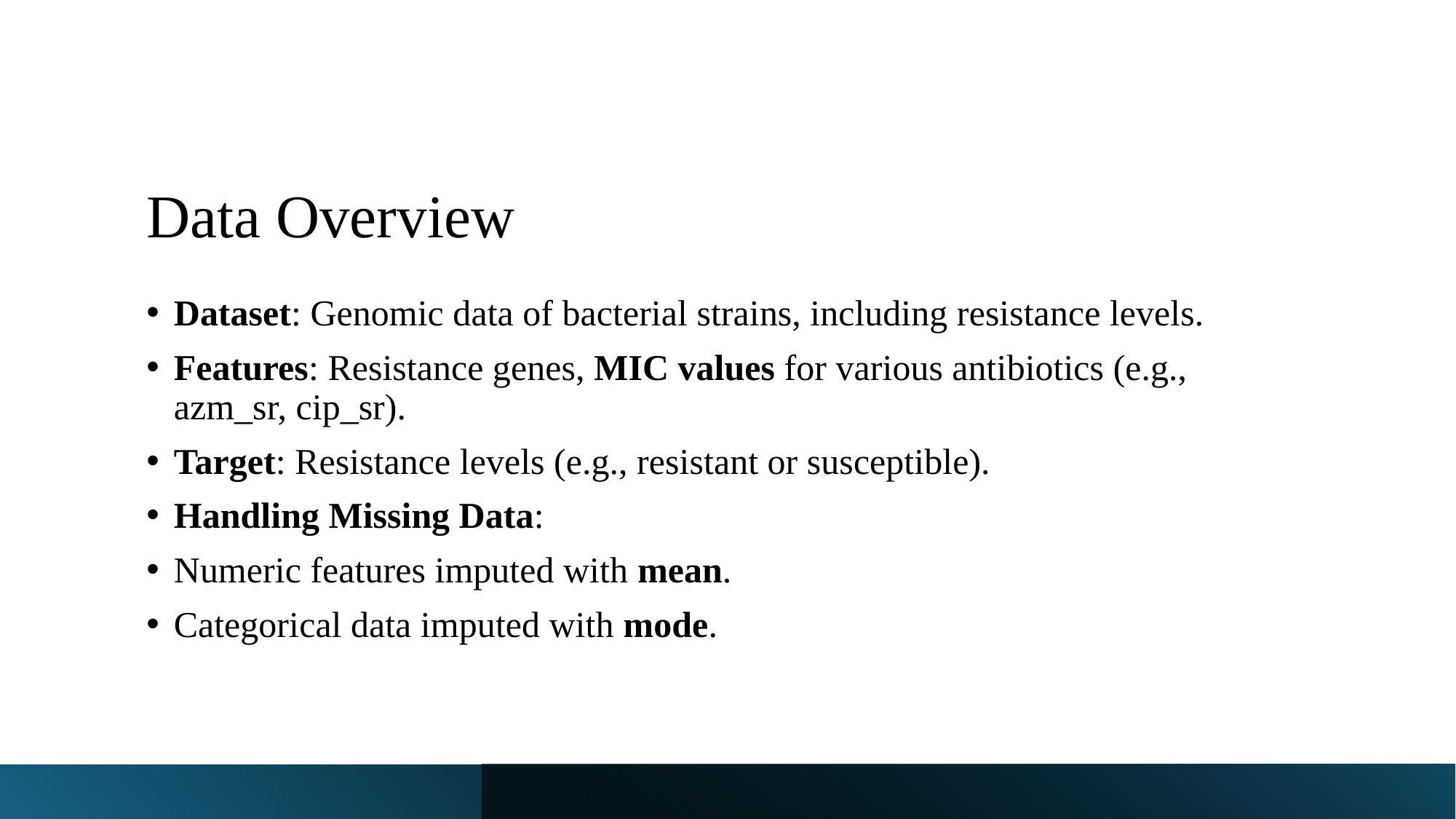

# Data Overview
Dataset: Genomic data of bacterial strains, including resistance levels.
Features: Resistance genes, MIC values for various antibiotics (e.g., azm_sr, cip_sr).
Target: Resistance levels (e.g., resistant or susceptible).
Handling Missing Data:
Numeric features imputed with mean.
Categorical data imputed with mode.